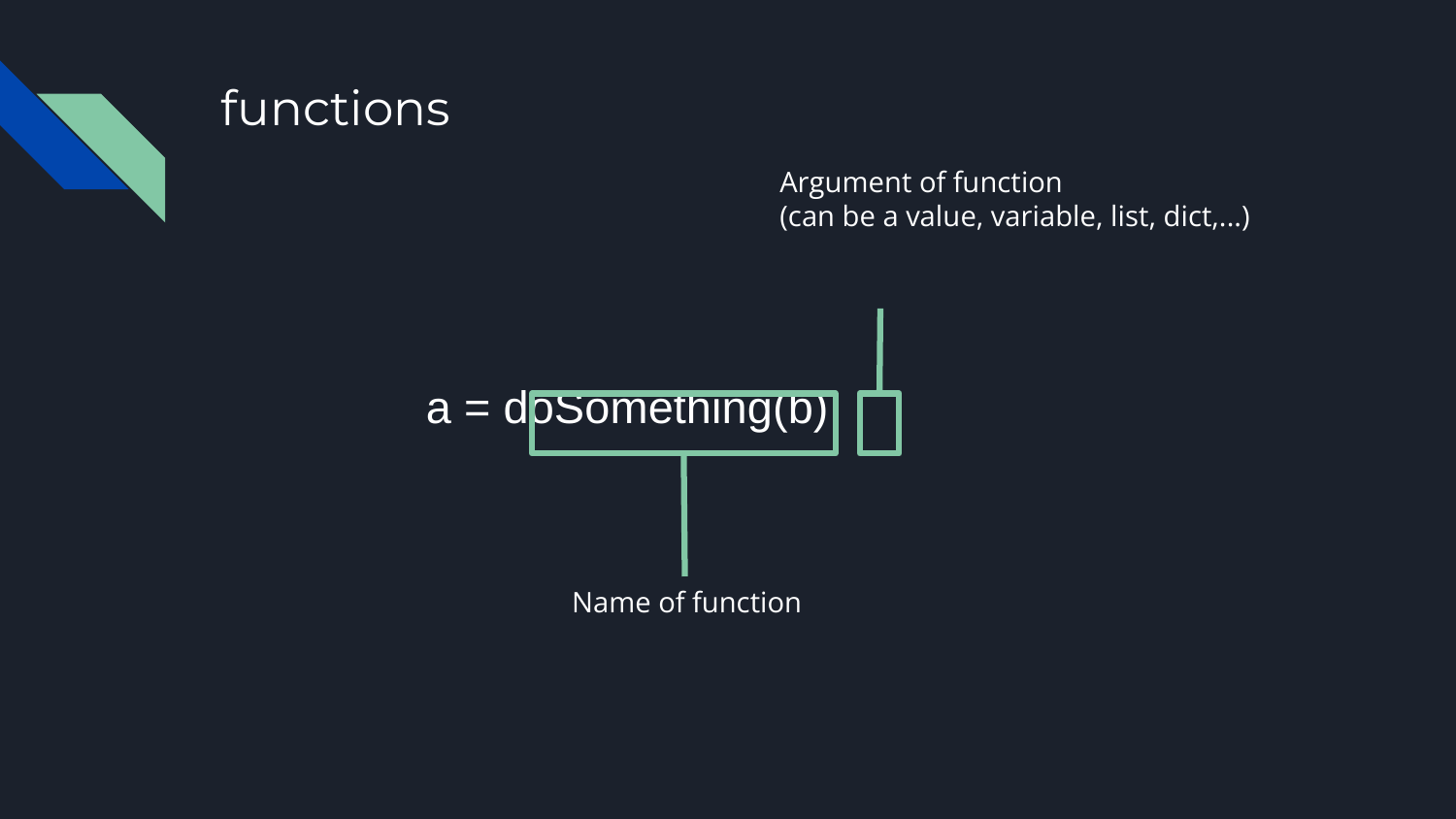

# functions
Argument of function
(can be a value, variable, list, dict,...)

a = doSomething(b)

Name of function